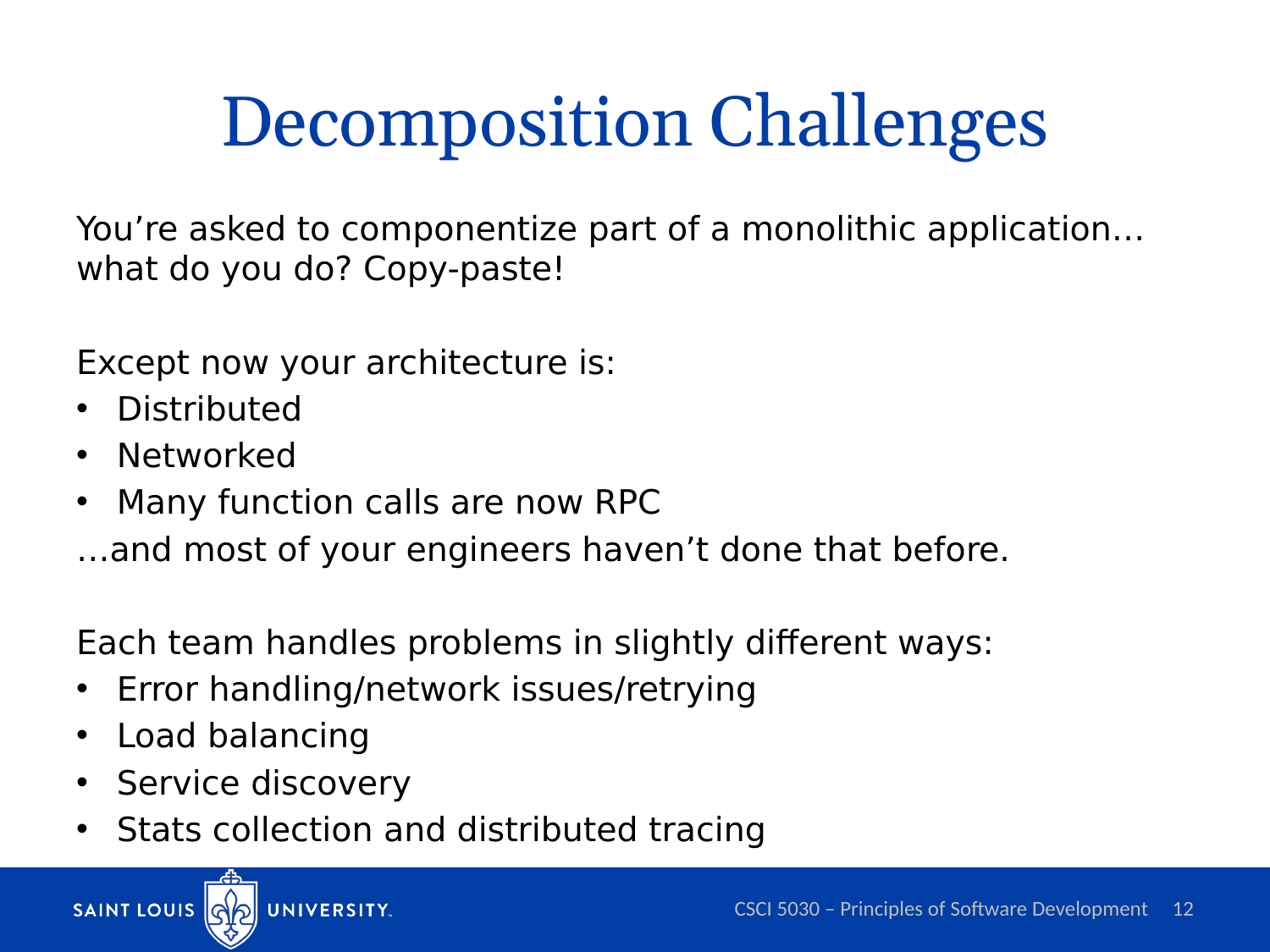

# Decomposition Challenges
You’re asked to componentize part of a monolithic application… what do you do? Copy-paste!

Except now your architecture is:
Distributed
Networked
Many function calls are now RPC
…and most of your engineers haven’t done that before.

Each team handles problems in slightly different ways:
Error handling/network issues/retrying
Load balancing
Service discovery
Stats collection and distributed tracing
CSCI 5030 – Principles of Software Development
12